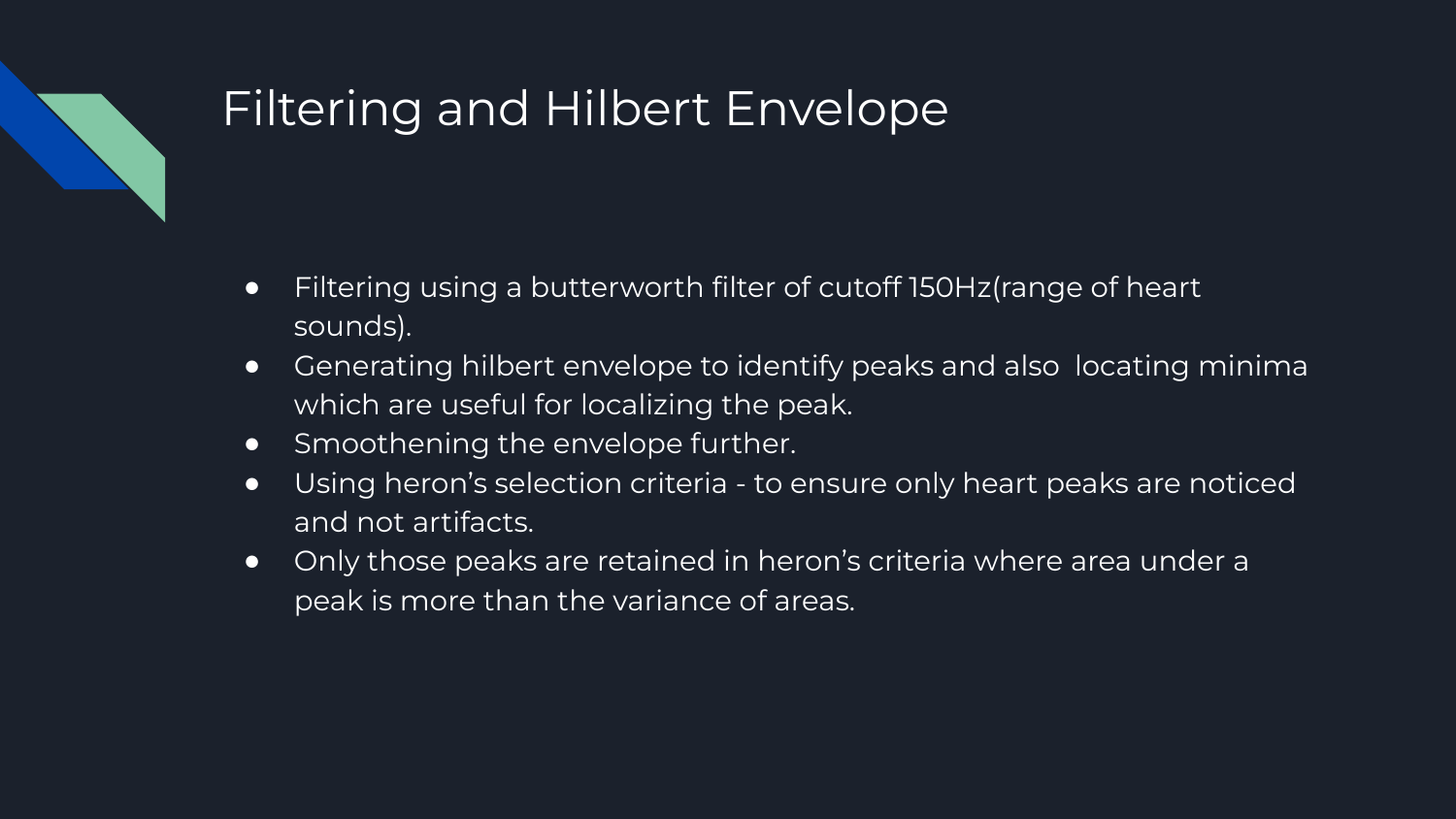

# Filtering and Hilbert Envelope
Filtering using a butterworth filter of cutoff 150Hz(range of heart sounds).
Generating hilbert envelope to identify peaks and also  locating minima which are useful for localizing the peak.
Smoothening the envelope further.
Using heron’s selection criteria - to ensure only heart peaks are noticed and not artifacts.
Only those peaks are retained in heron’s criteria where area under a peak is more than the variance of areas.